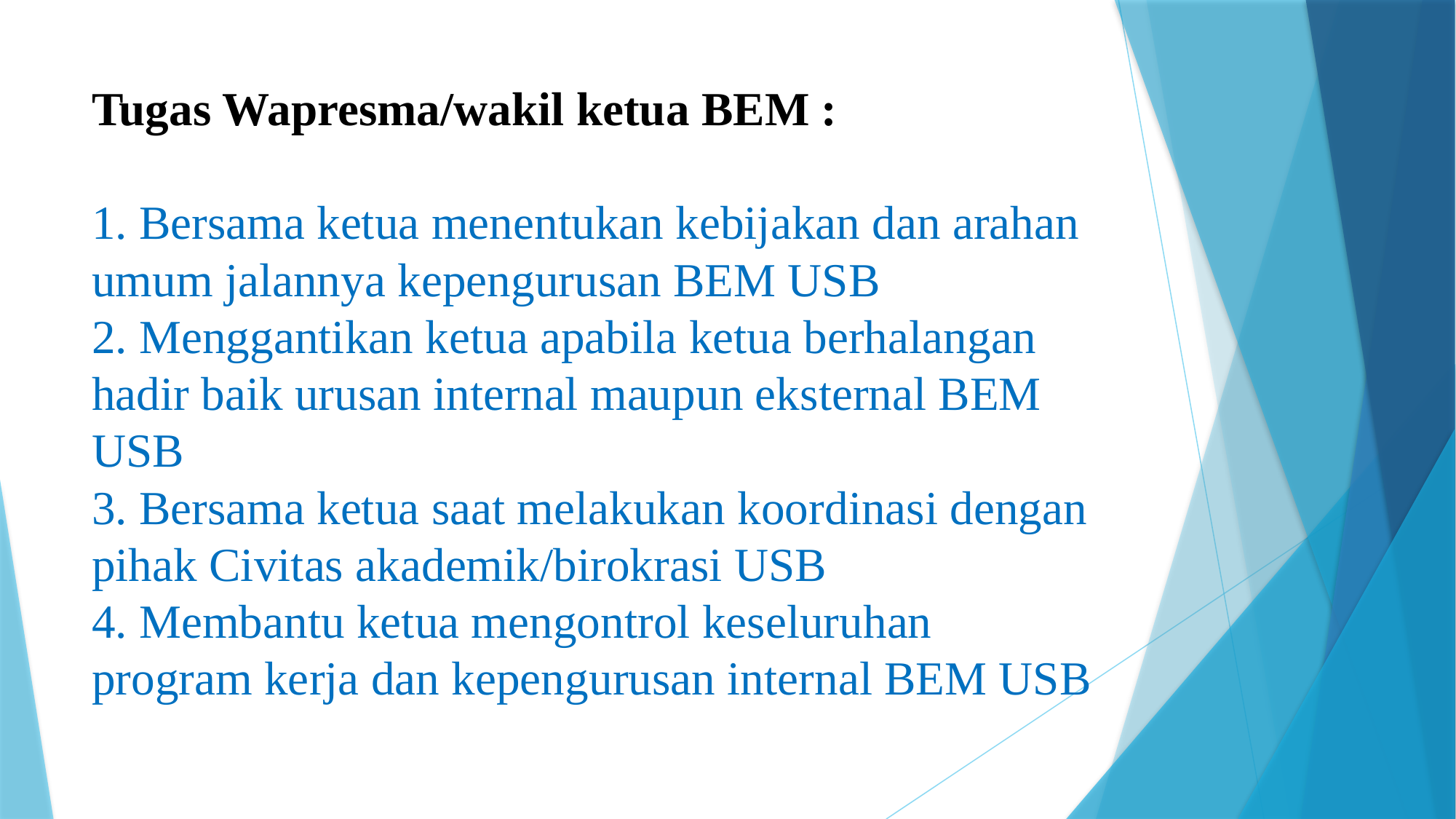

# Tugas Wapresma/wakil ketua BEM : 1. Bersama ketua menentukan kebijakan dan arahan umum jalannya kepengurusan BEM USB 2. Menggantikan ketua apabila ketua berhalangan hadir baik urusan internal maupun eksternal BEM USB 3. Bersama ketua saat melakukan koordinasi dengan pihak Civitas akademik/birokrasi USB 4. Membantu ketua mengontrol keseluruhan program kerja dan kepengurusan internal BEM USB